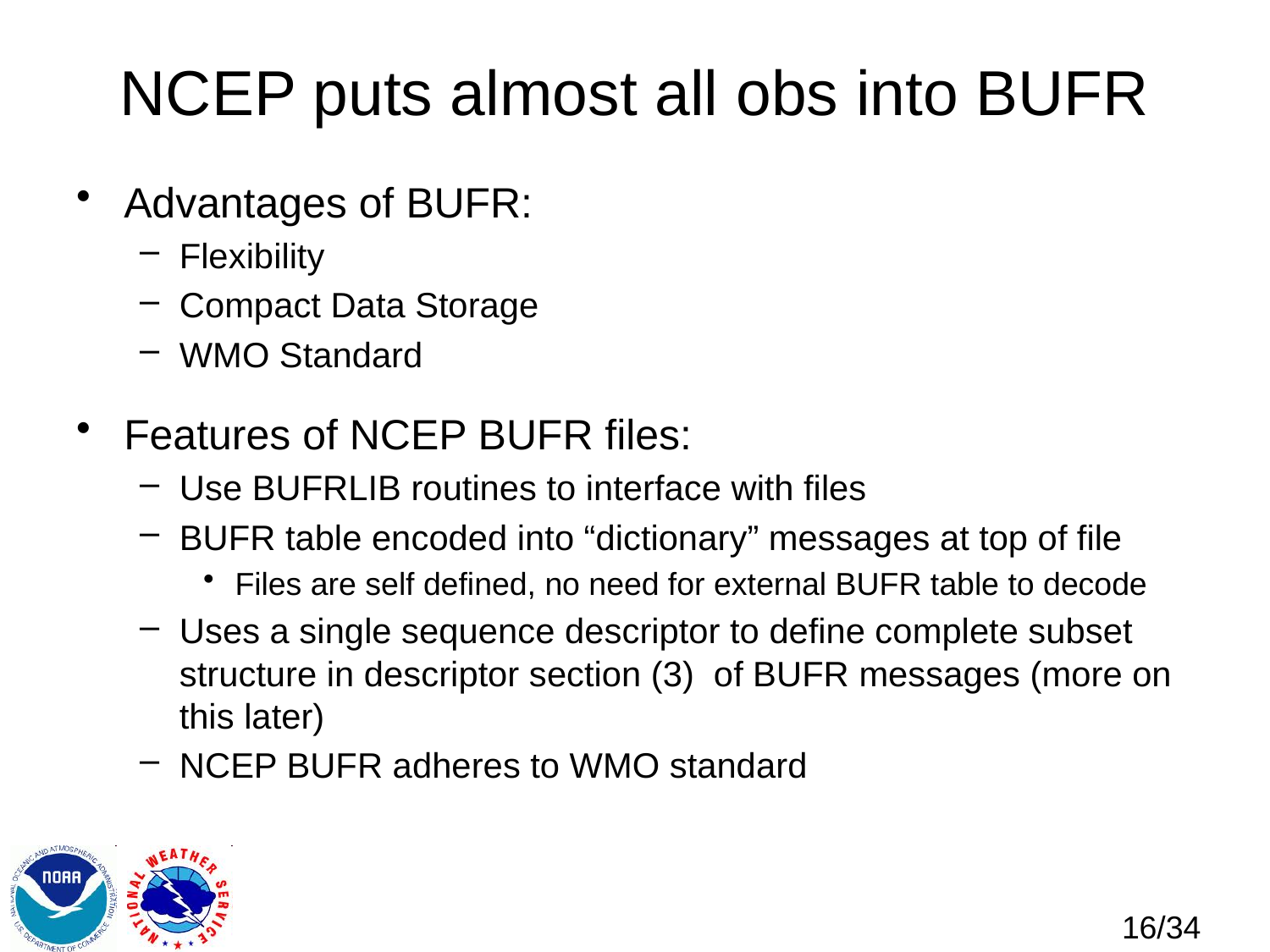

# NCEP puts almost all obs into BUFR
Advantages of BUFR:
Flexibility
Compact Data Storage
WMO Standard

Features of NCEP BUFR files:
Use BUFRLIB routines to interface with files
BUFR table encoded into “dictionary” messages at top of file
Files are self defined, no need for external BUFR table to decode
Uses a single sequence descriptor to define complete subset structure in descriptor section (3)  of BUFR messages (more on this later)
NCEP BUFR adheres to WMO standard